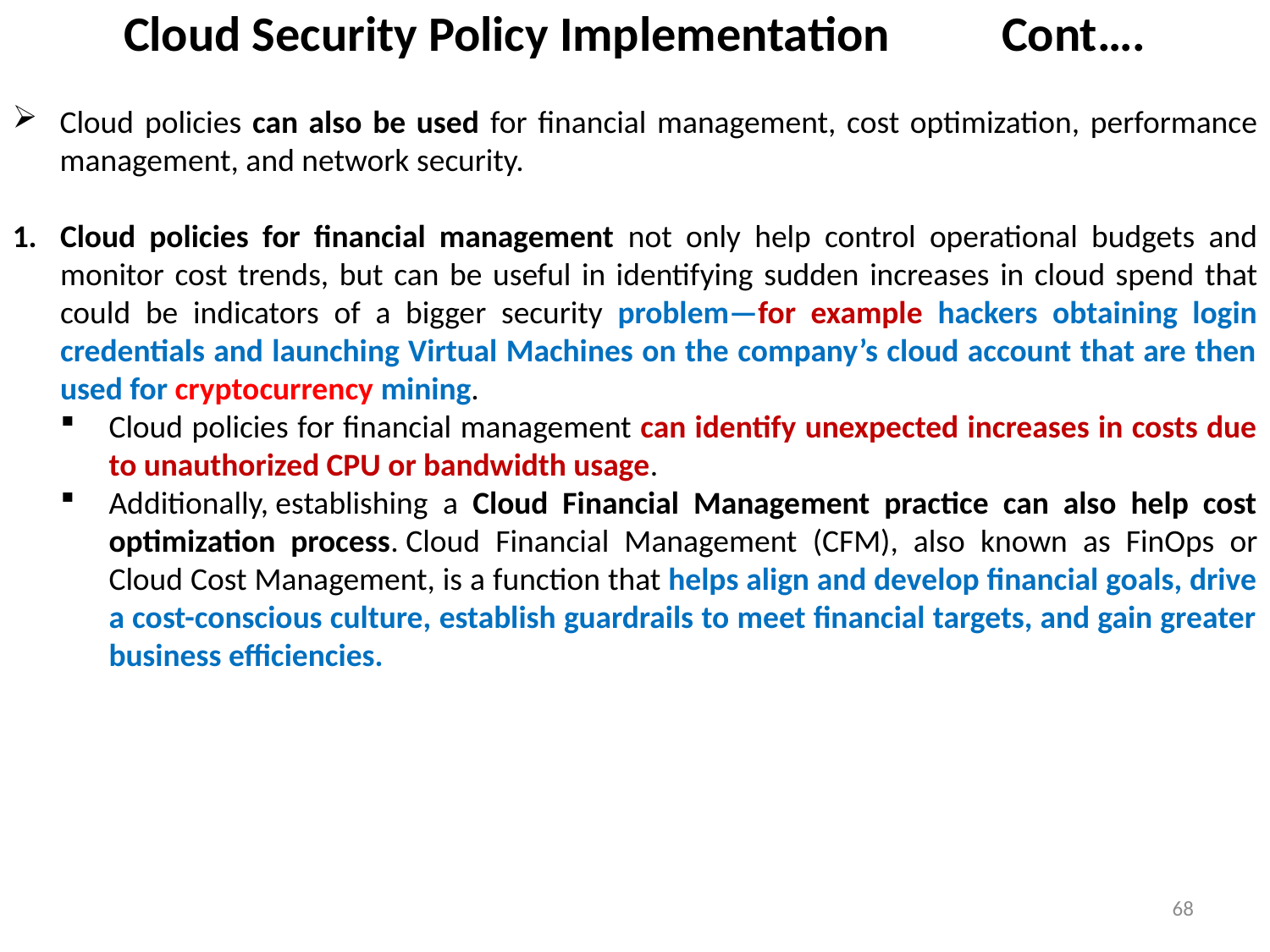

# Cloud Security Policy Implementation          Cont….

Cloud policies can also be used for financial management, cost optimization, performance management, and network security.

Cloud policies for financial management not only help control operational budgets and monitor cost trends, but can be useful in identifying sudden increases in cloud spend that could be indicators of a bigger security problem—for example hackers obtaining login credentials and launching Virtual Machines on the company’s cloud account that are then used for cryptocurrency mining.
Cloud policies for financial management can identify unexpected increases in costs due to unauthorized CPU or bandwidth usage.
Additionally, establishing a Cloud Financial Management practice can also help cost optimization process. Cloud Financial Management (CFM), also known as FinOps or Cloud Cost Management, is a function that helps align and develop financial goals, drive a cost-conscious culture, establish guardrails to meet financial targets, and gain greater business efficiencies.

68